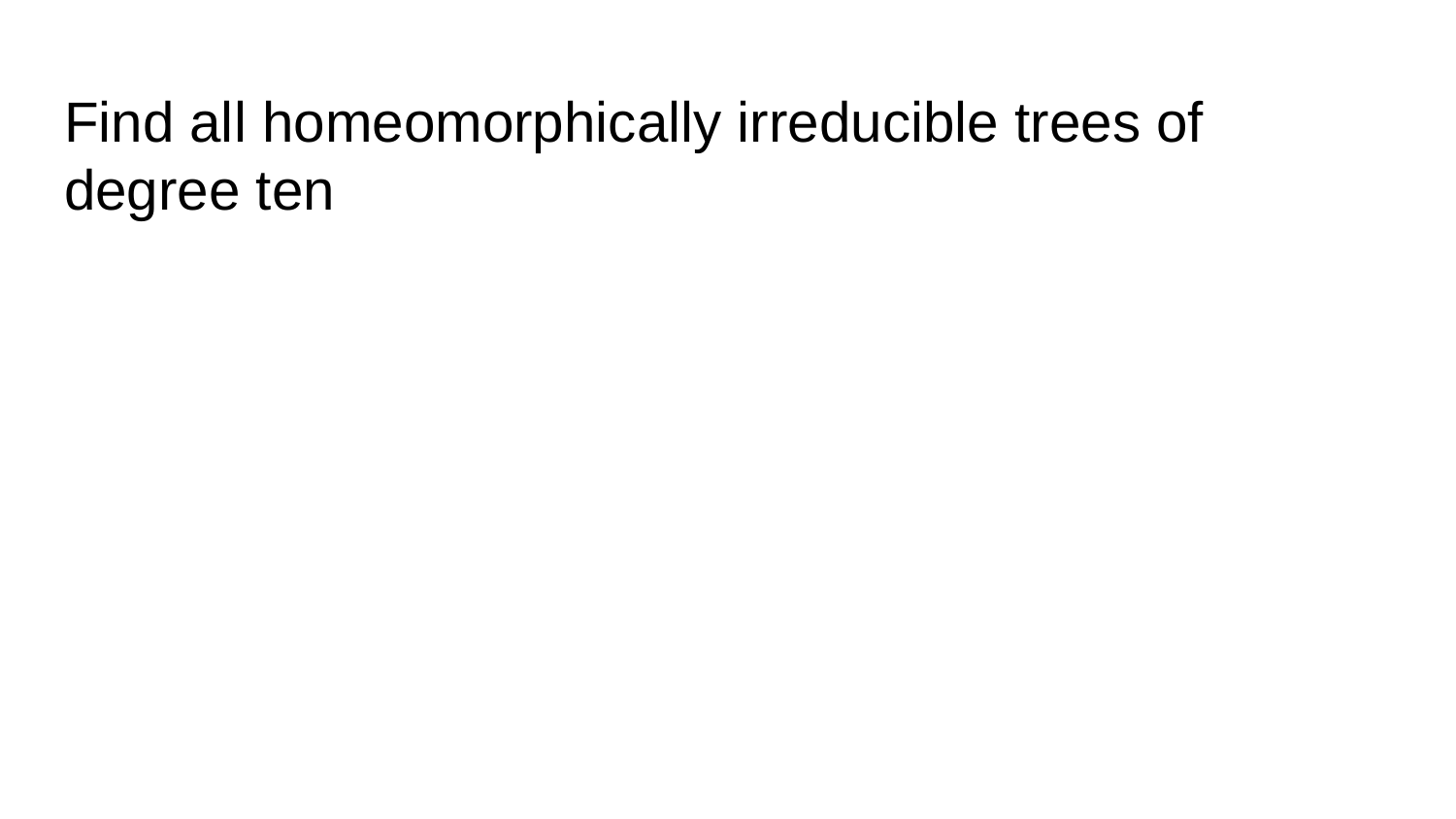

# Find all homeomorphically irreducible trees of degree ten